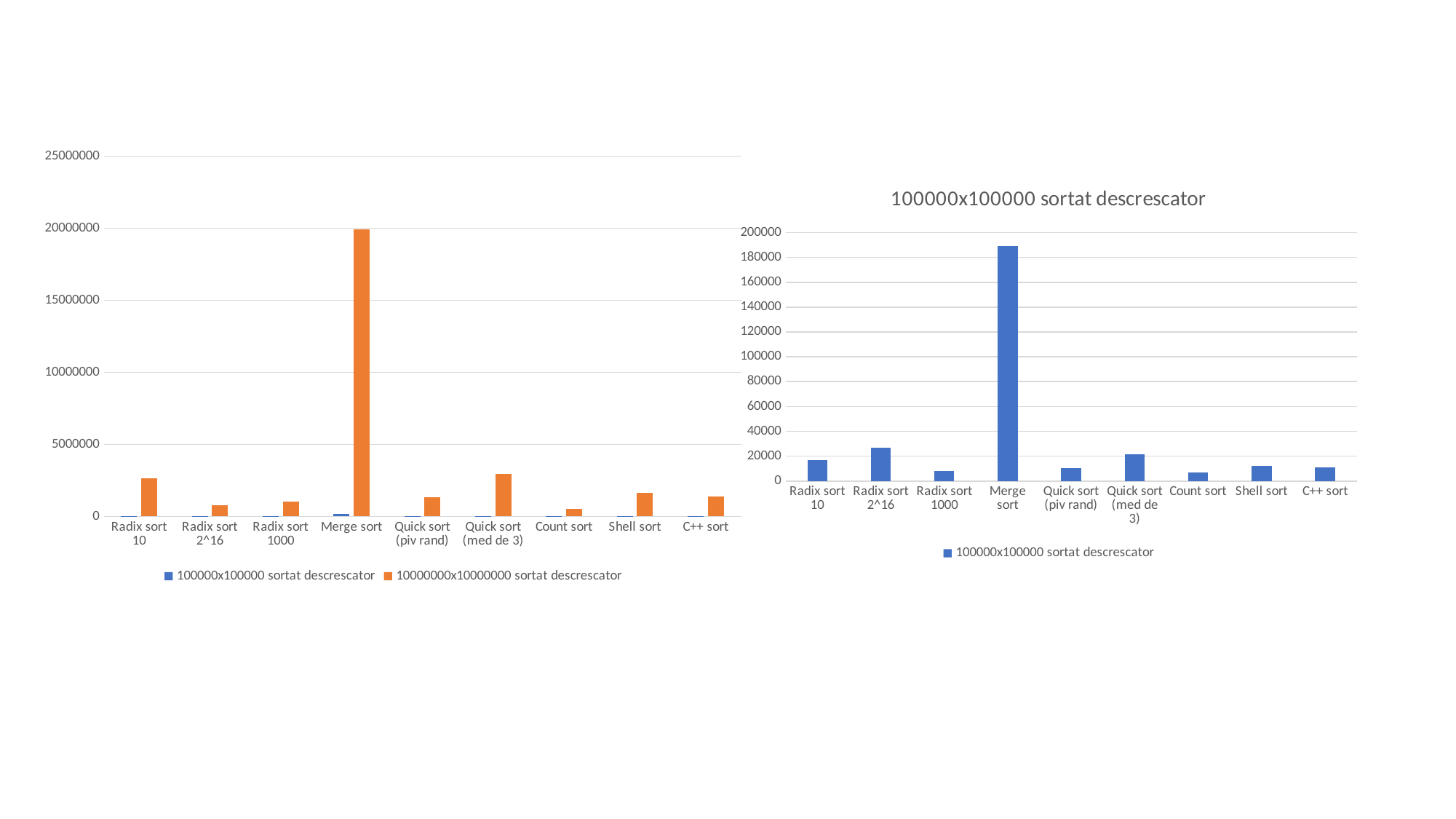

### Chart

| Category | 100000x100000 sortat descrescator | 10000000x10000000 sortat descrescator |
|---|---|---|
| Radix sort 10 | 16807.0 | 2655745.0 |
| Radix sort 2^16 | 26968.0 | 803917.0 |
| Radix sort 1000 | 7996.0 | 1015053.0 |
| Merge sort | 189331.0 | 19934024.0 |
| Quick sort (piv rand) | 10618.0 | 1358170.0 |
| Quick sort (med de 3) | 21734.0 | 2971926.0 |
| Count sort | 7032.0 | 527280.0 |
| Shell sort | 12274.0 | 1659119.0 |
| C++ sort | 10763.0 | 1400230.0 |

### Chart:

| Category | 100000x100000 sortat descrescator |
|---|---|
| Radix sort 10 | 16807.0 |
| Radix sort 2^16 | 26968.0 |
| Radix sort 1000 | 7996.0 |
| Merge sort | 189331.0 |
| Quick sort (piv rand) | 10618.0 |
| Quick sort (med de 3) | 21734.0 |
| Count sort | 7032.0 |
| Shell sort | 12274.0 |
| C++ sort | 10763.0 |